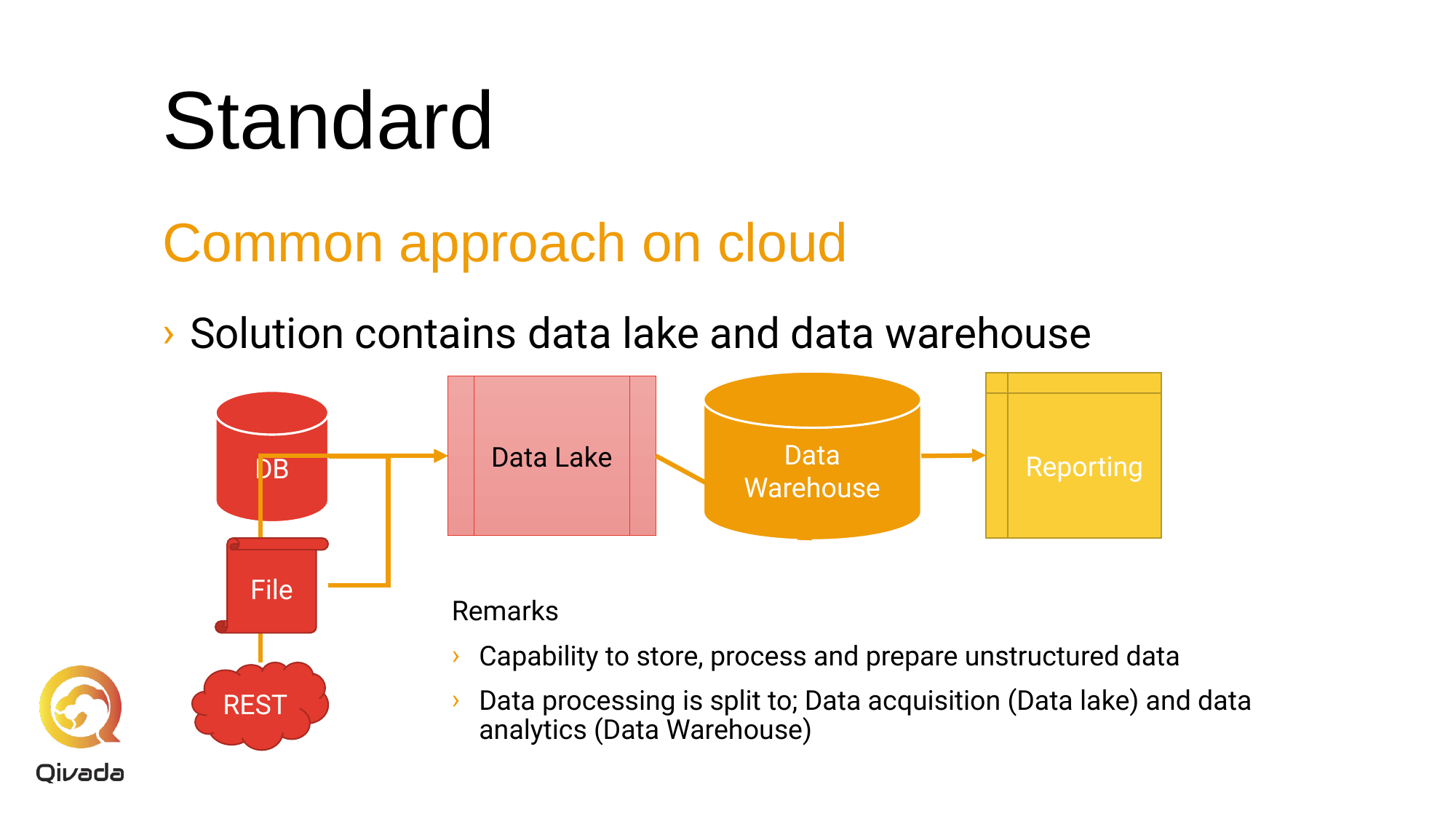

# Standard
Common approach on cloud
Solution contains data lake and data warehouse
Data Warehouse
Reporting
Data Lake
DB
File
Remarks
Capability to store, process and prepare unstructured data
Data processing is split to; Data acquisition (Data lake) and data analytics (Data Warehouse)

REST